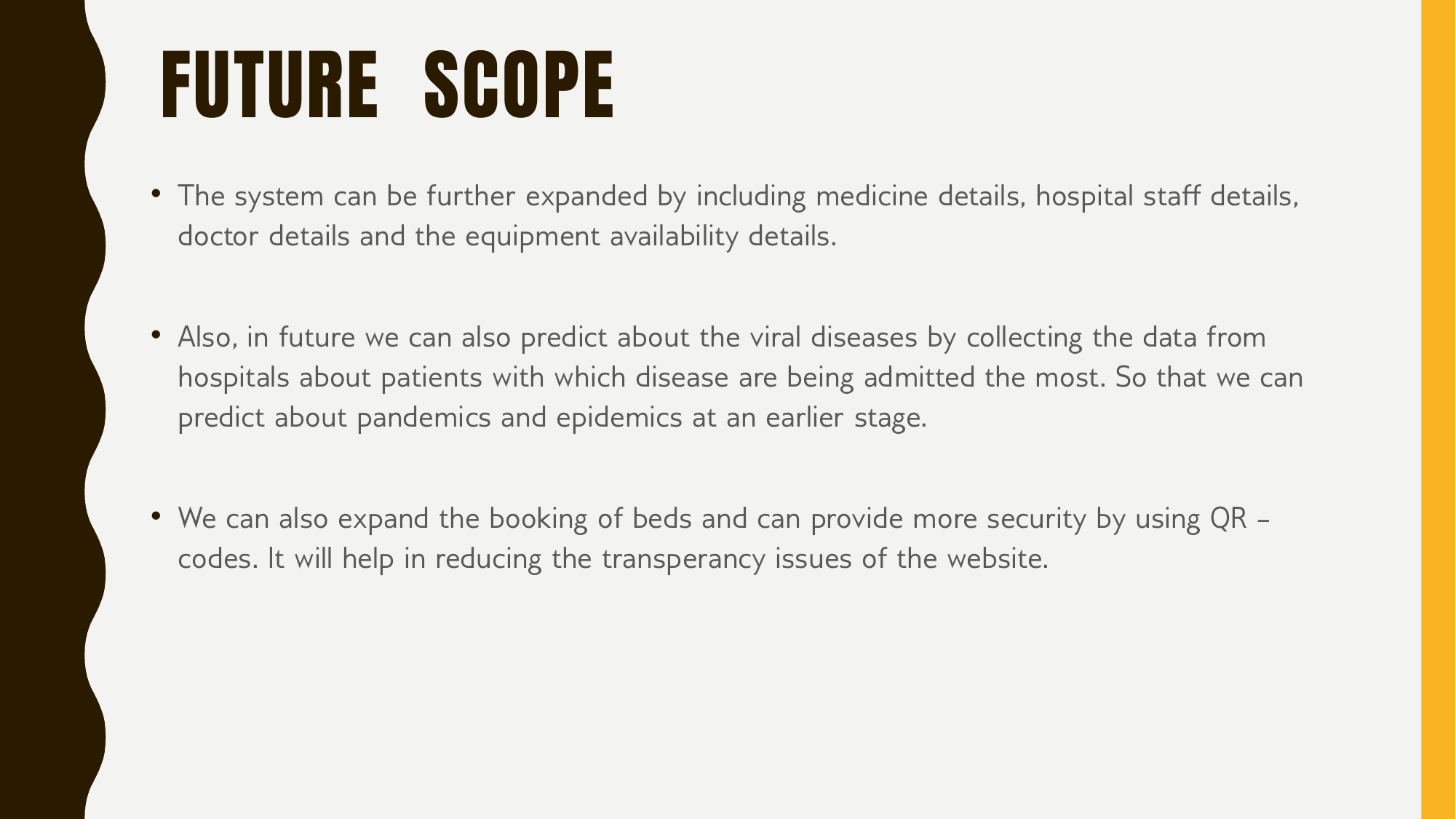

# Future  scope
The system can be further expanded by including medicine details, hospital staff details, doctor details and the equipment availability details.

Also, in future we can also predict about the viral diseases by collecting the data from hospitals about patients with which disease are being admitted the most. So that we can predict about pandemics and epidemics at an earlier stage.

We can also expand the booking of beds and can provide more security by using QR – codes. It will help in reducing the transperancy issues of the website.